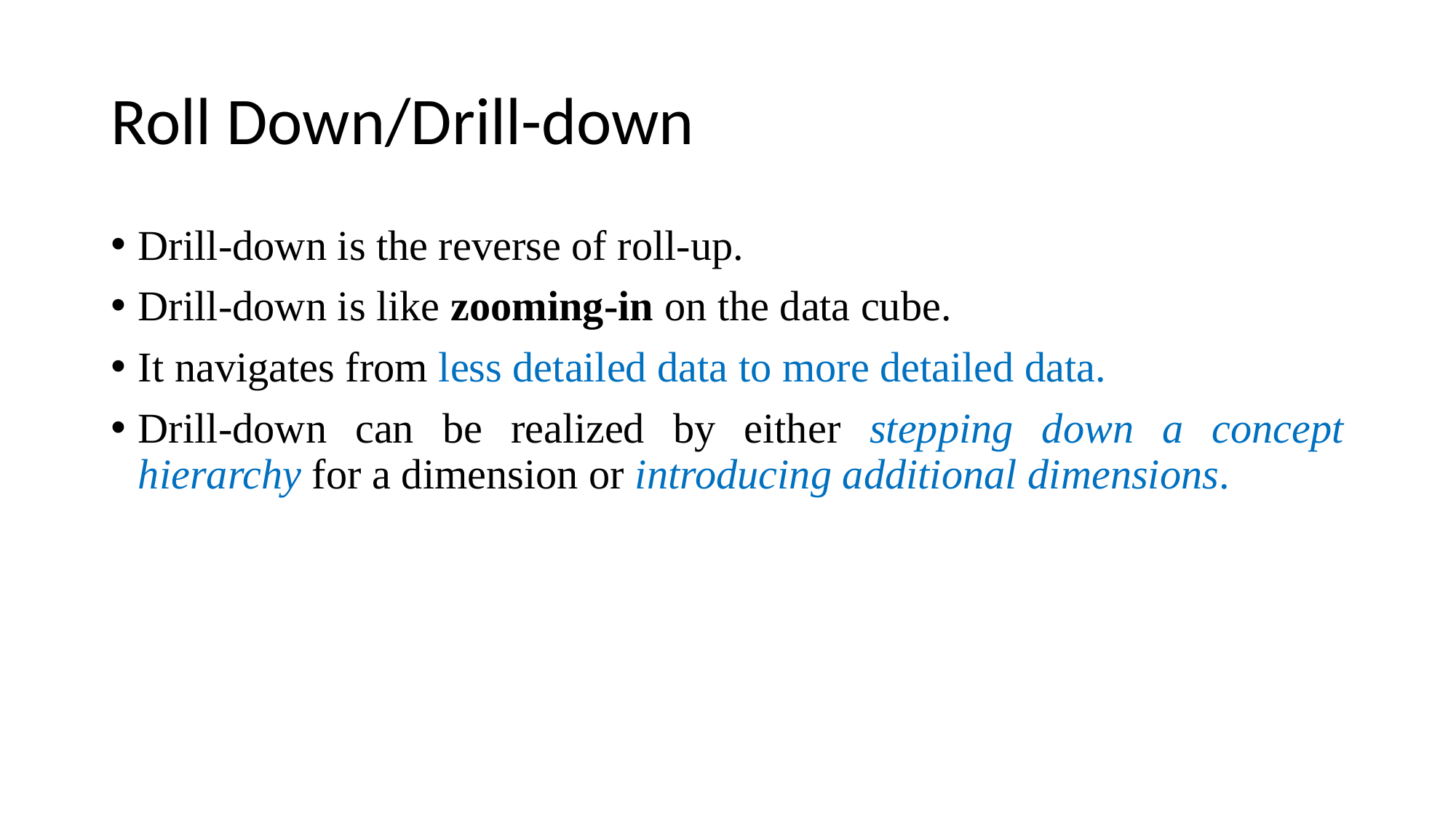

# Roll Down/Drill-down
Drill-down is the reverse of roll-up.
Drill-down is like zooming-in on the data cube.
It navigates from less detailed data to more detailed data.
Drill-down can be realized by either stepping down a concept hierarchy for a dimension or introducing additional dimensions.